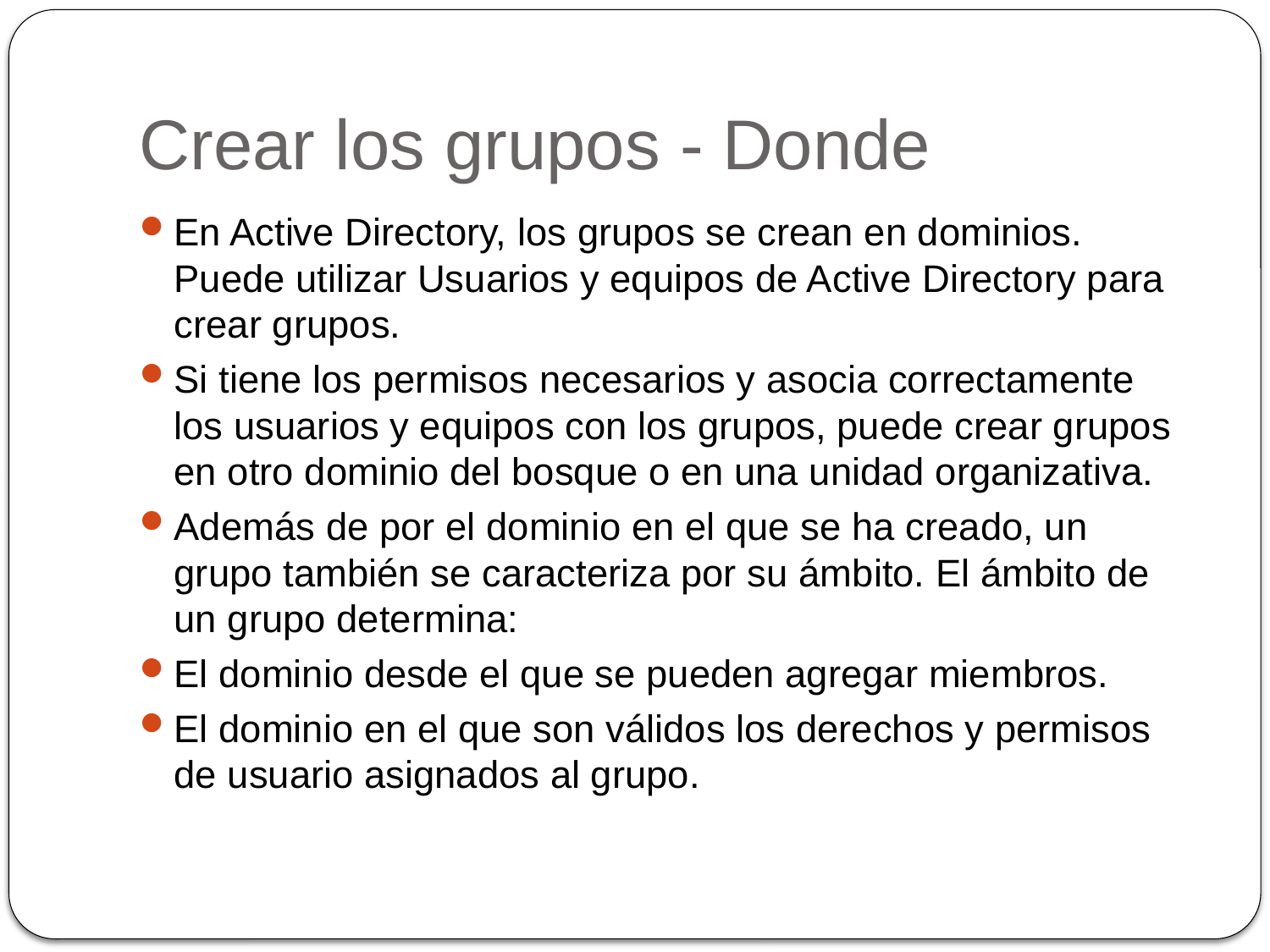

# Crear los grupos - Donde
En Active Directory, los grupos se crean en dominios. Puede utilizar Usuarios y equipos de Active Directory para crear grupos.
Si tiene los permisos necesarios y asocia correctamente los usuarios y equipos con los grupos, puede crear grupos en otro dominio del bosque o en una unidad organizativa.
Además de por el dominio en el que se ha creado, un grupo también se caracteriza por su ámbito. El ámbito de un grupo determina:
El dominio desde el que se pueden agregar miembros.
El dominio en el que son válidos los derechos y permisos de usuario asignados al grupo.